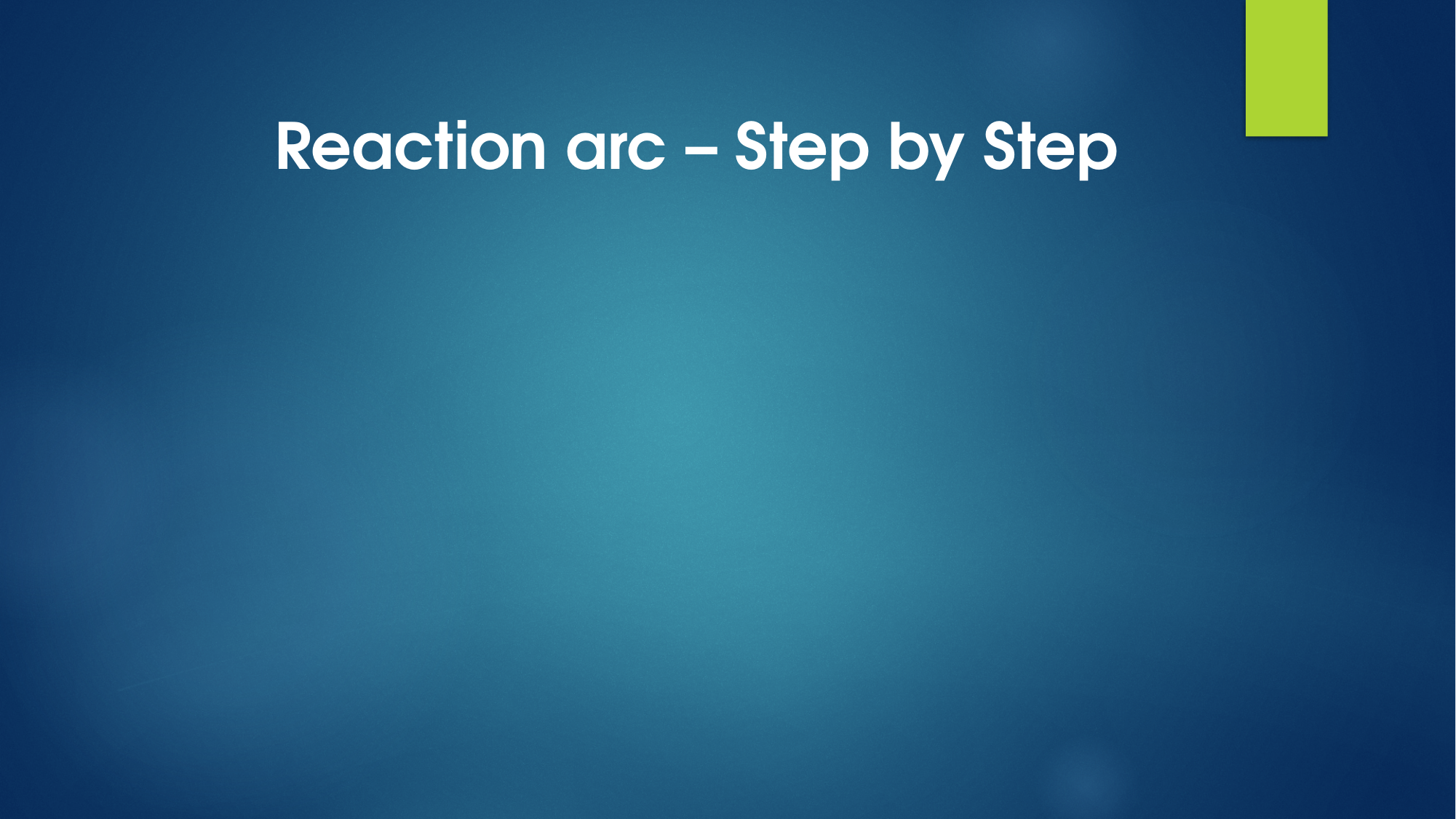

# Reaction arc – Step by Step